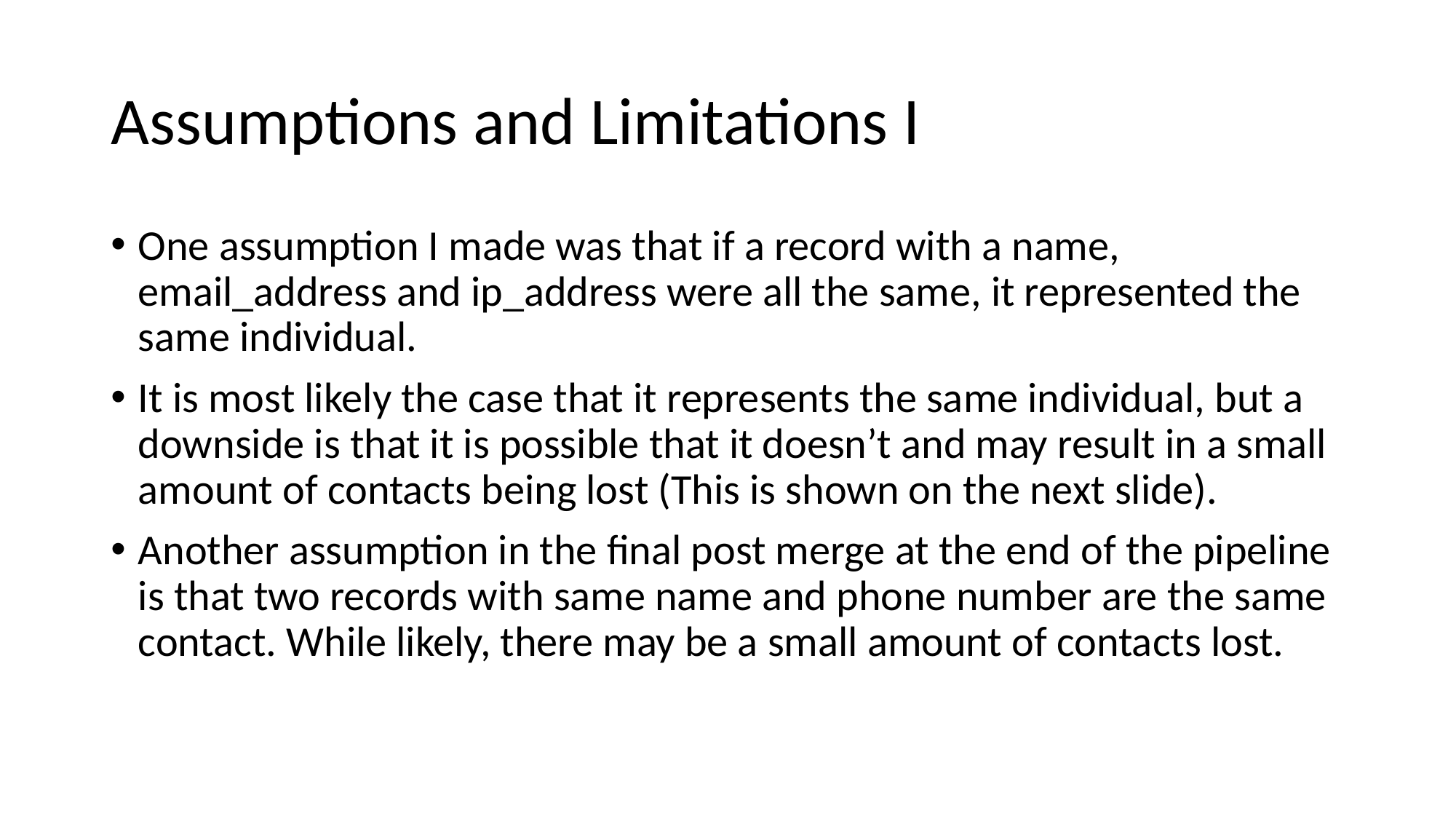

# Assumptions and Limitations I
One assumption I made was that if a record with a name, email_address and ip_address were all the same, it represented the same individual.
It is most likely the case that it represents the same individual, but a downside is that it is possible that it doesn’t and may result in a small amount of contacts being lost (This is shown on the next slide).
Another assumption in the final post merge at the end of the pipeline is that two records with same name and phone number are the same contact. While likely, there may be a small amount of contacts lost.